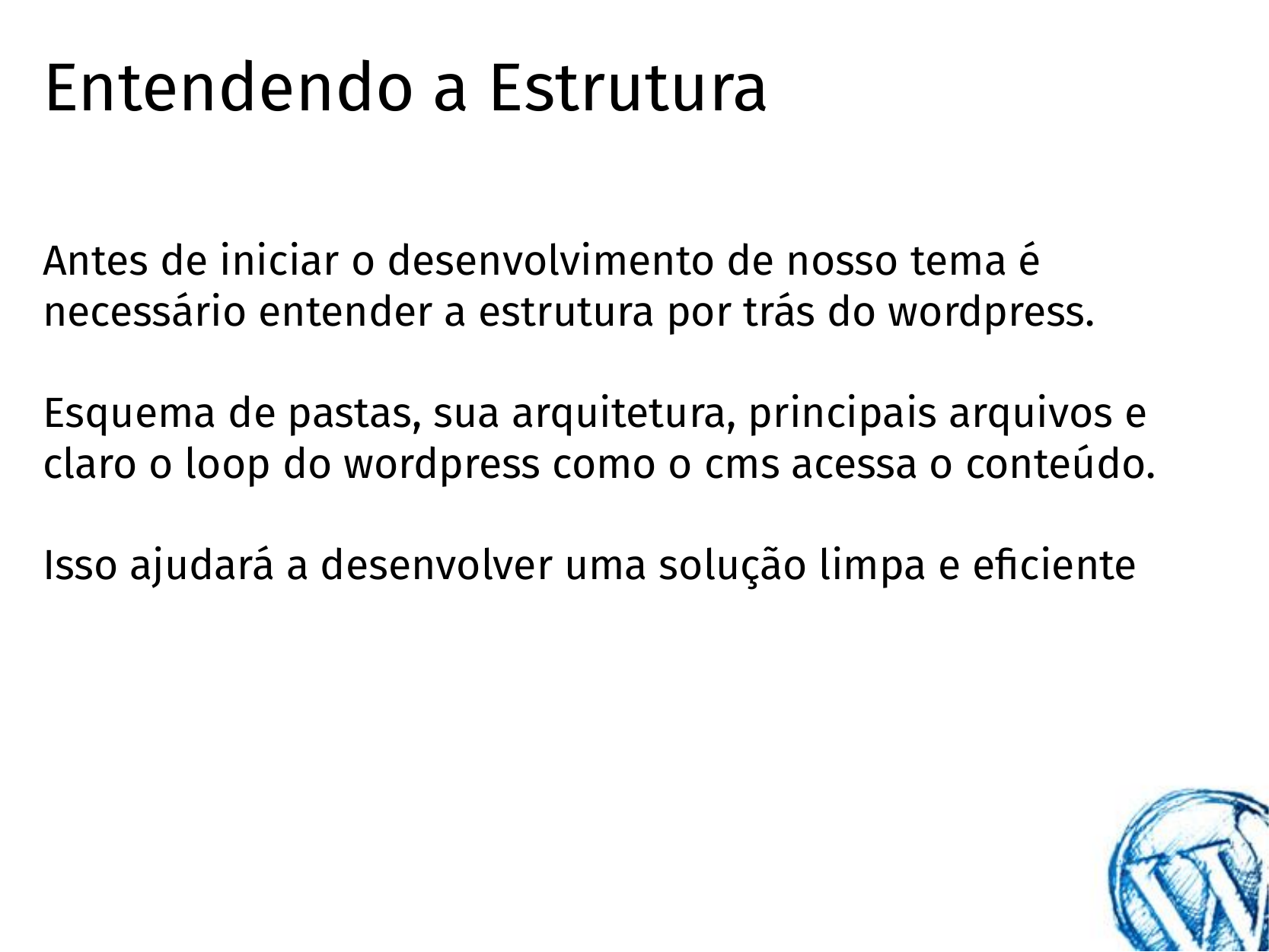

# Entendendo a Estrutura
Antes de iniciar o desenvolvimento de nosso tema é necessário entender a estrutura por trás do wordpress.

Esquema de pastas, sua arquitetura, principais arquivos e claro o loop do wordpress como o cms acessa o conteúdo.

Isso ajudará a desenvolver uma solução limpa e eficiente